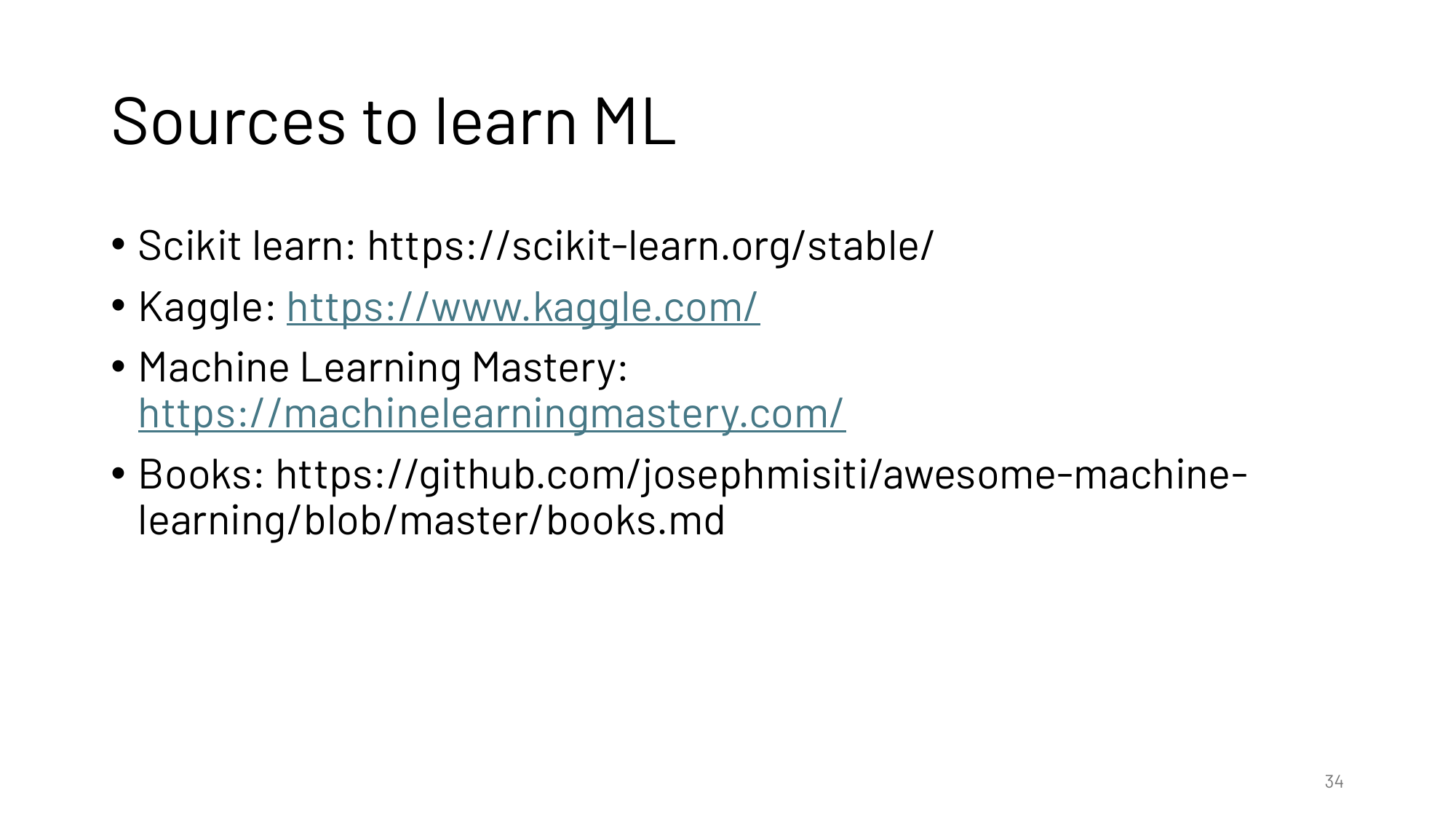

# Sources to learn ML
Scikit learn: https://scikit-learn.org/stable/
Kaggle: https://www.kaggle.com/
Machine Learning Mastery: https://machinelearningmastery.com/
Books: https://github.com/josephmisiti/awesome-machine-learning/blob/master/books.md
34